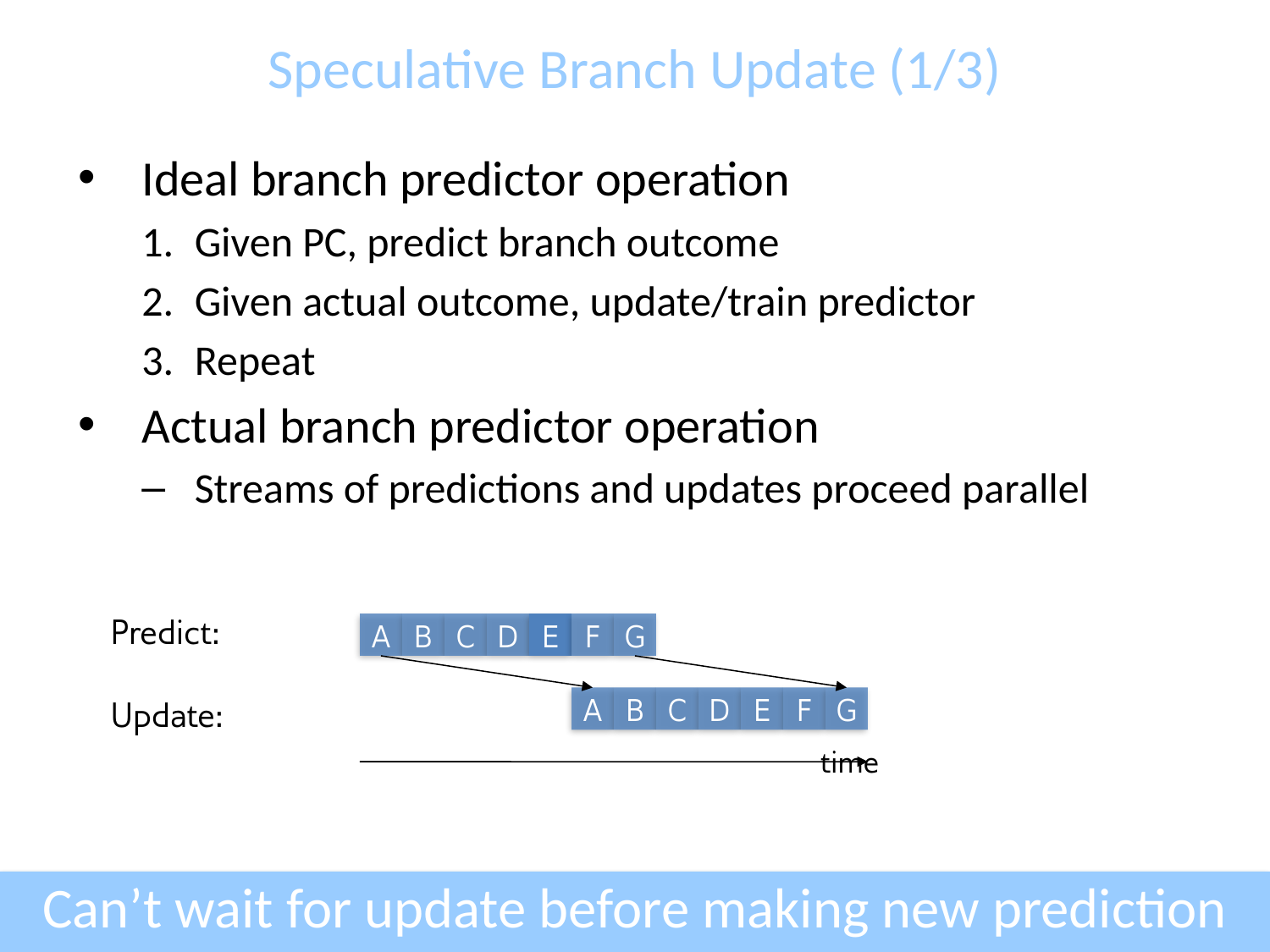

# Speculative Branch Update (1/3)
Ideal branch predictor operation
Given PC, predict branch outcome
Given actual outcome, update/train predictor
Repeat
Actual branch predictor operation
Streams of predictions and updates proceed parallel
Predict:
A
B
C
D
E
F
G
Update:
A
B
C
D
E
F
G
time

Can’t wait for update before making new prediction